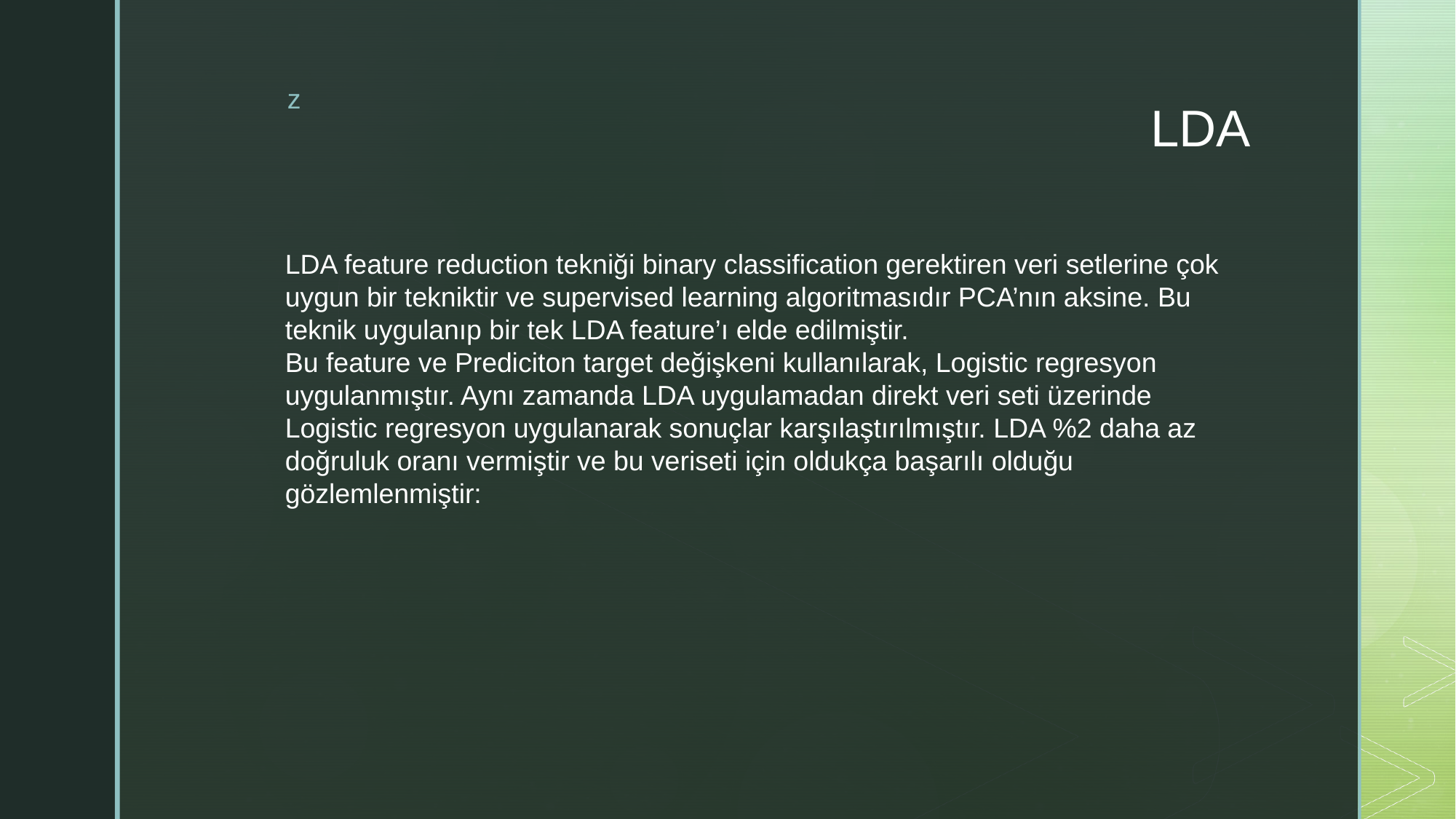

# LDA
LDA feature reduction tekniği binary classification gerektiren veri setlerine çok uygun bir tekniktir ve supervised learning algoritmasıdır PCA’nın aksine. Bu teknik uygulanıp bir tek LDA feature’ı elde edilmiştir.
Bu feature ve Prediciton target değişkeni kullanılarak, Logistic regresyon uygulanmıştır. Aynı zamanda LDA uygulamadan direkt veri seti üzerinde Logistic regresyon uygulanarak sonuçlar karşılaştırılmıştır. LDA %2 daha az doğruluk oranı vermiştir ve bu veriseti için oldukça başarılı olduğu gözlemlenmiştir: